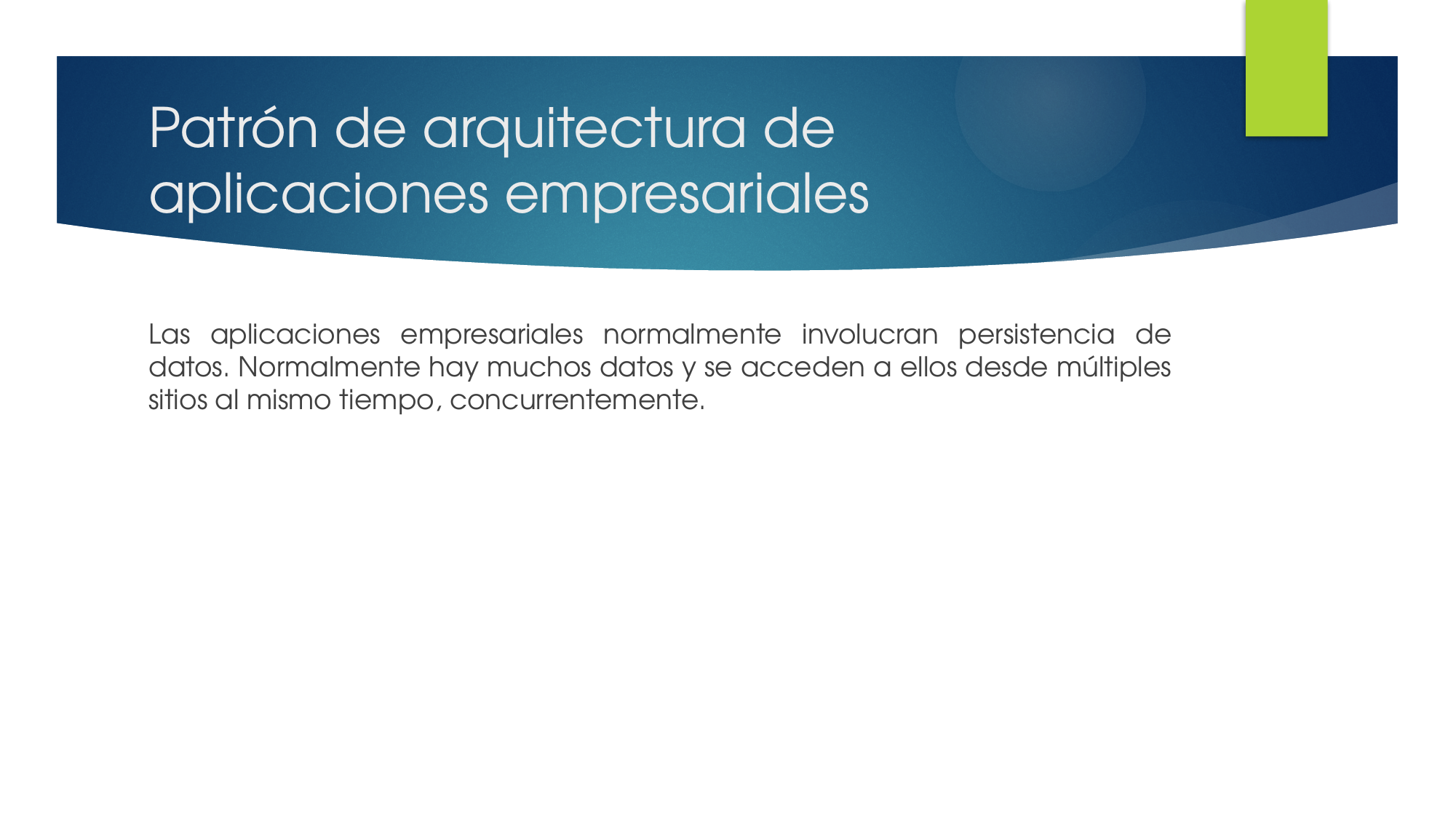

# Patrón de arquitectura de aplicaciones empresariales
Las aplicaciones empresariales normalmente involucran persistencia de datos. Normalmente hay muchos datos y se acceden a ellos desde múltiples sitios al mismo tiempo, concurrentemente.